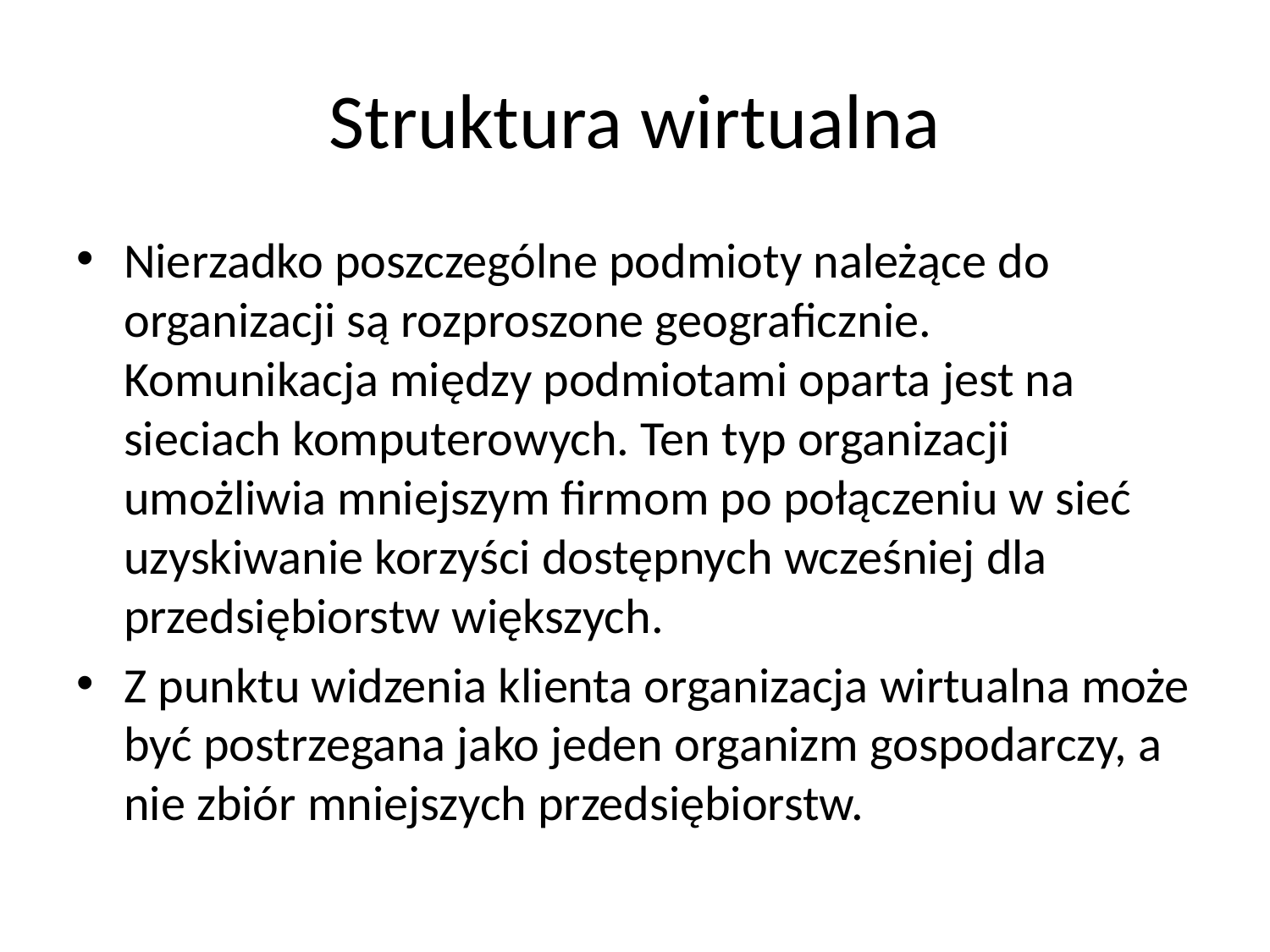

# Struktura wirtualna
Nierzadko poszczególne podmioty należące do organizacji są rozproszone geograficznie. Komunikacja między podmiotami oparta jest na sieciach komputerowych. Ten typ organizacji umożliwia mniejszym firmom po połączeniu w sieć uzyskiwanie korzyści dostępnych wcześniej dla przedsiębiorstw większych.
Z punktu widzenia klienta organizacja wirtualna może być postrzegana jako jeden organizm gospodarczy, a nie zbiór mniejszych przedsiębiorstw.